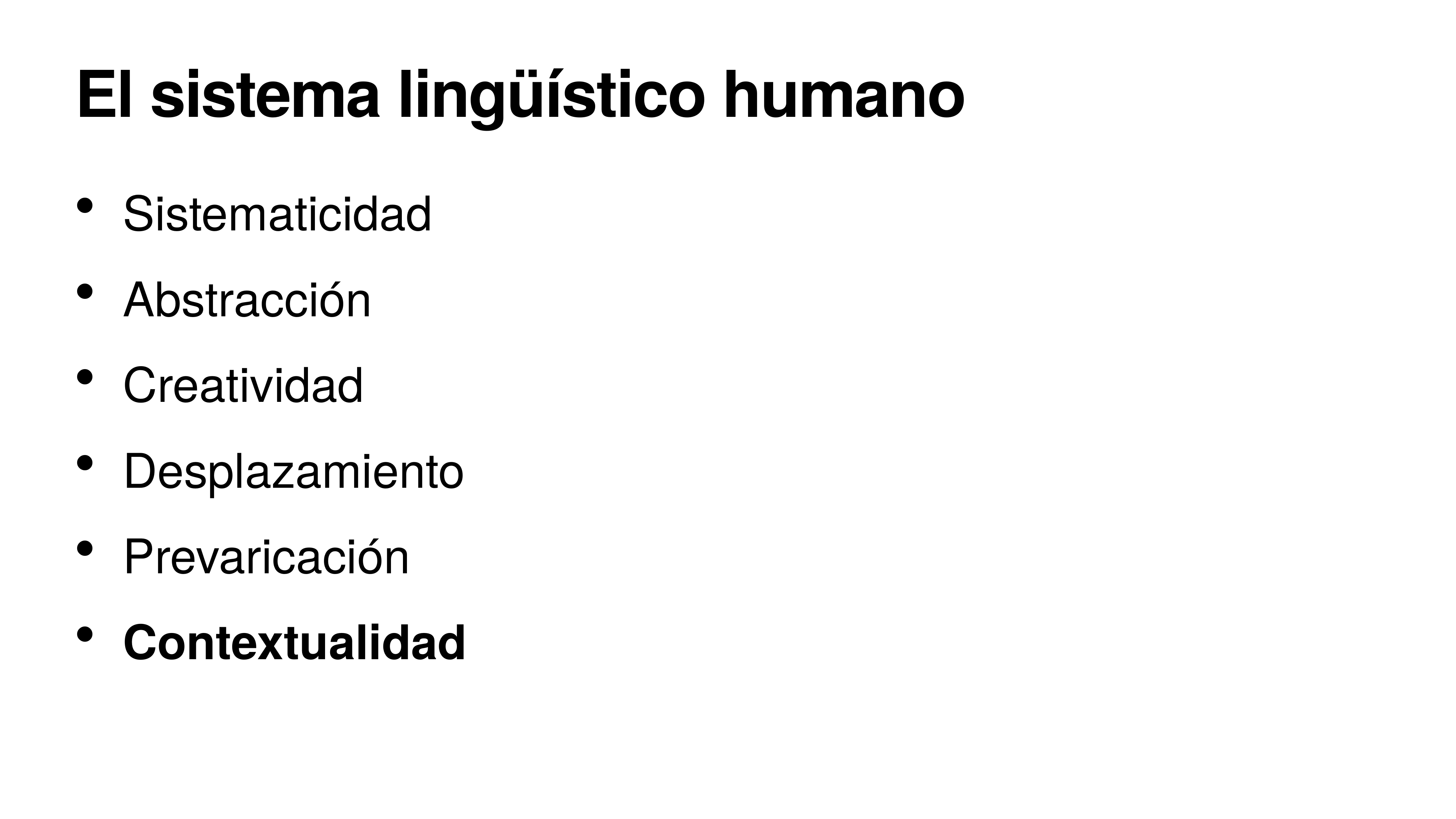

# El sistema lingüístico humano
Sistematicidad
Abstracción
Creatividad
Desplazamiento
Prevaricación
Contextualidad